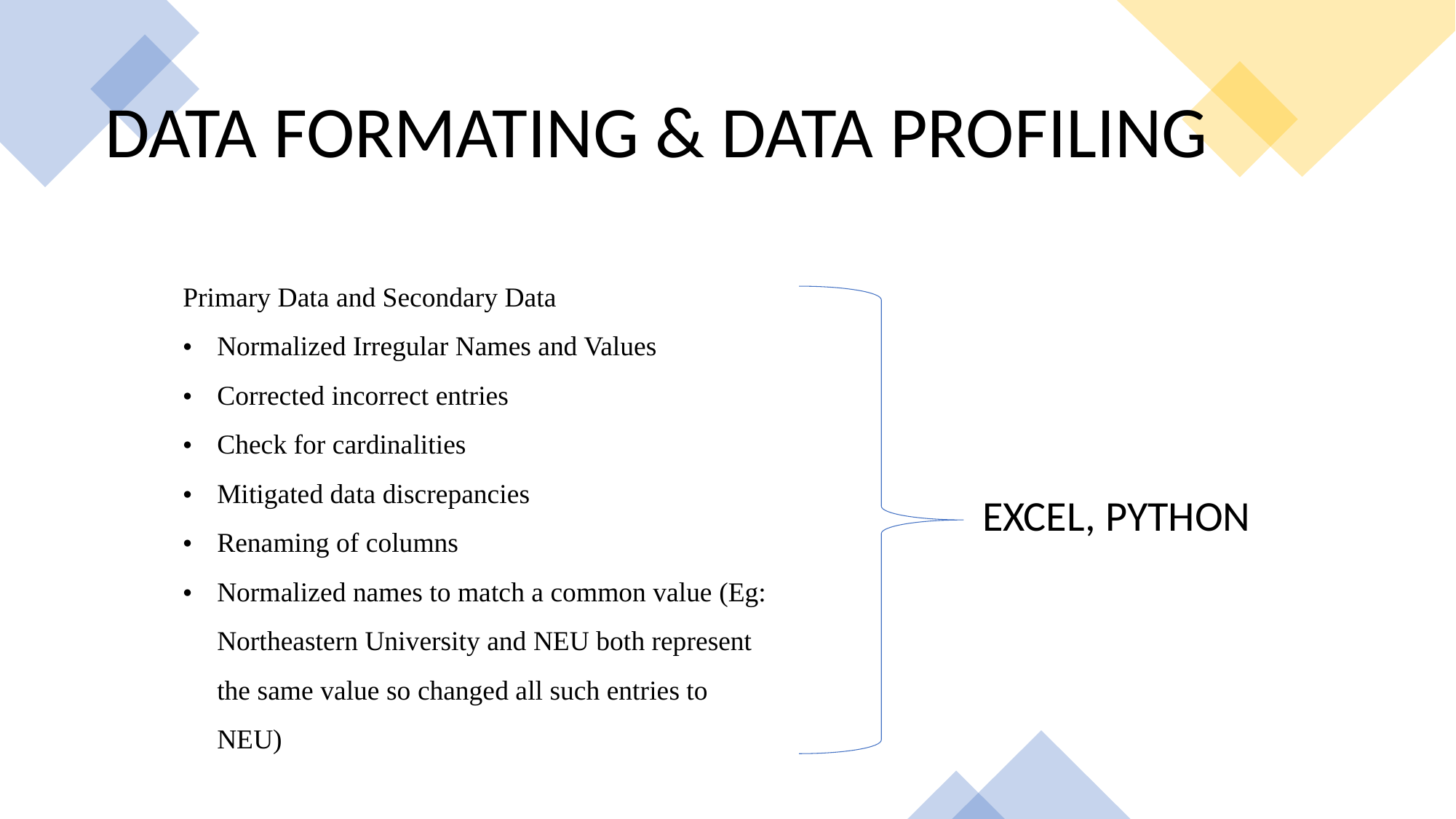

# DATA FORMATING & DATA PROFILING

Primary Data and Secondary Data
Normalized Irregular Names and Values
Corrected incorrect entries
Check for cardinalities
Mitigated data discrepancies
Renaming of columns
Normalized names to match a common value (Eg: Northeastern University and NEU both represent the same value so changed all such entries to NEU)

EXCEL, PYTHON